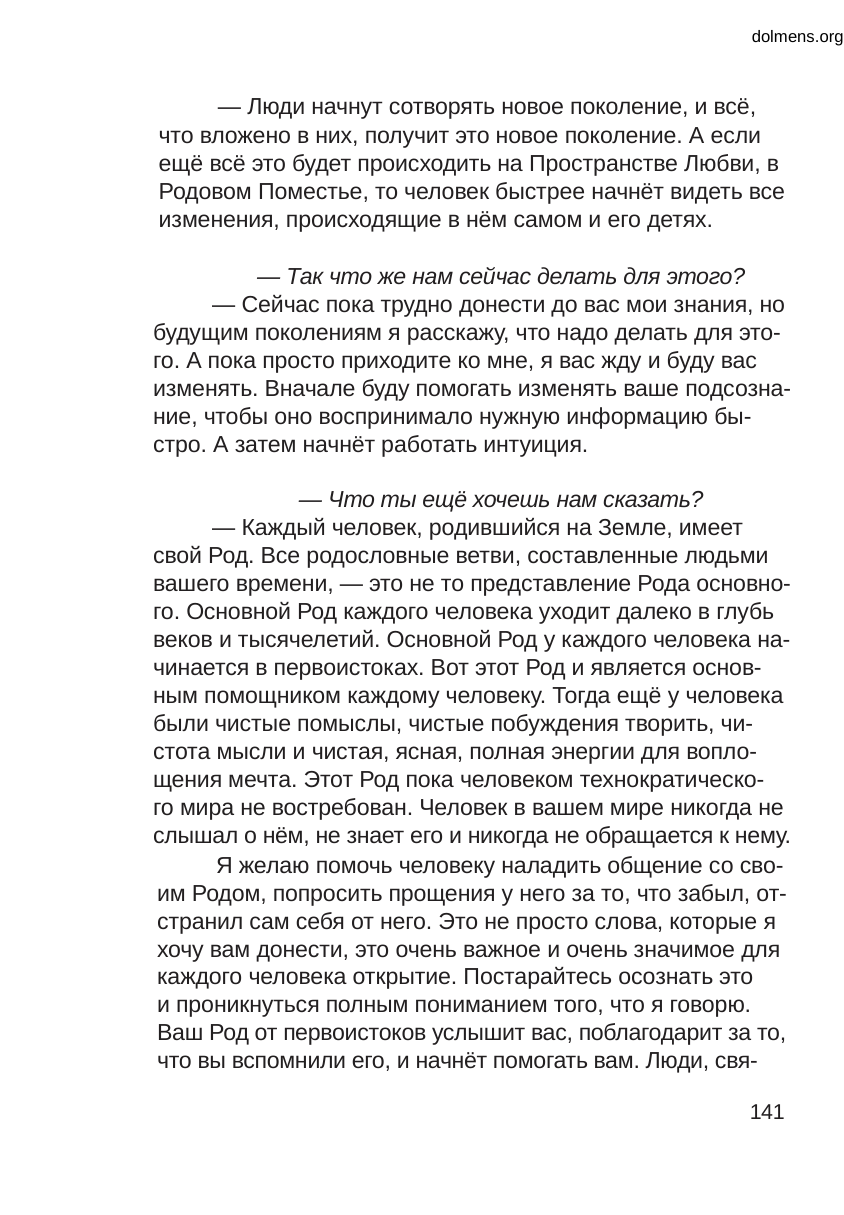

dolmens.org

— Люди начнут сотворять новое поколение, и всё,
что вложено в них, получит это новое поколение. А если
ещё всё это будет происходить на Пространстве Любви, в
Родовом Поместье, то человек быстрее начнёт видеть все
изменения, происходящие в нём самом и его детях.

— Так что же нам сейчас делать для этого?

— Сейчас пока трудно донести до вас мои знания, но
будущим поколениям я расскажу, что надо делать для это-
го. А пока просто приходите ко мне, я вас жду и буду вас
изменять. Вначале буду помогать изменять ваше подсозна-
ние, чтобы оно воспринимало нужную информацию бы-
стро. А затем начнёт работать интуиция.

— Что ты ещё хочешь нам сказать?

— Каждый человек, родившийся на Земле, имеет
свой Род. Все родословные ветви, составленные людьми
вашего времени, — это не то представление Рода основно-
го. Основной Род каждого человека уходит далеко в глубь
веков и тысячелетий. Основной Род у каждого человека на-
чинается в первоистоках. Вот этот Род и является основ-
ным помощником каждому человеку. Тогда ещё у человека
были чистые помыслы, чистые побуждения творить, чи-
стота мысли и чистая, ясная, полная энергии для вопло-
щения мечта. Этот Род пока человеком технократическо-
го мира не востребован. Человек в вашем мире никогда не
слышал о нём, не знает его и никогда не обращается к нему.

Я желаю помочь человеку наладить общение со сво-
им Родом, попросить прощения у него за то, что забыл, от-
странил сам себя от него. Это не просто слова, которые я
хочу вам донести, это очень важное и очень значимое для
каждого человека открытие. Постарайтесь осознать это
и проникнуться полным пониманием того, что я говорю.
Ваш Род от первоистоков услышит вас, поблагодарит за то,
что вы вспомнили его, и начнёт помогать вам. Люди, свя-

141